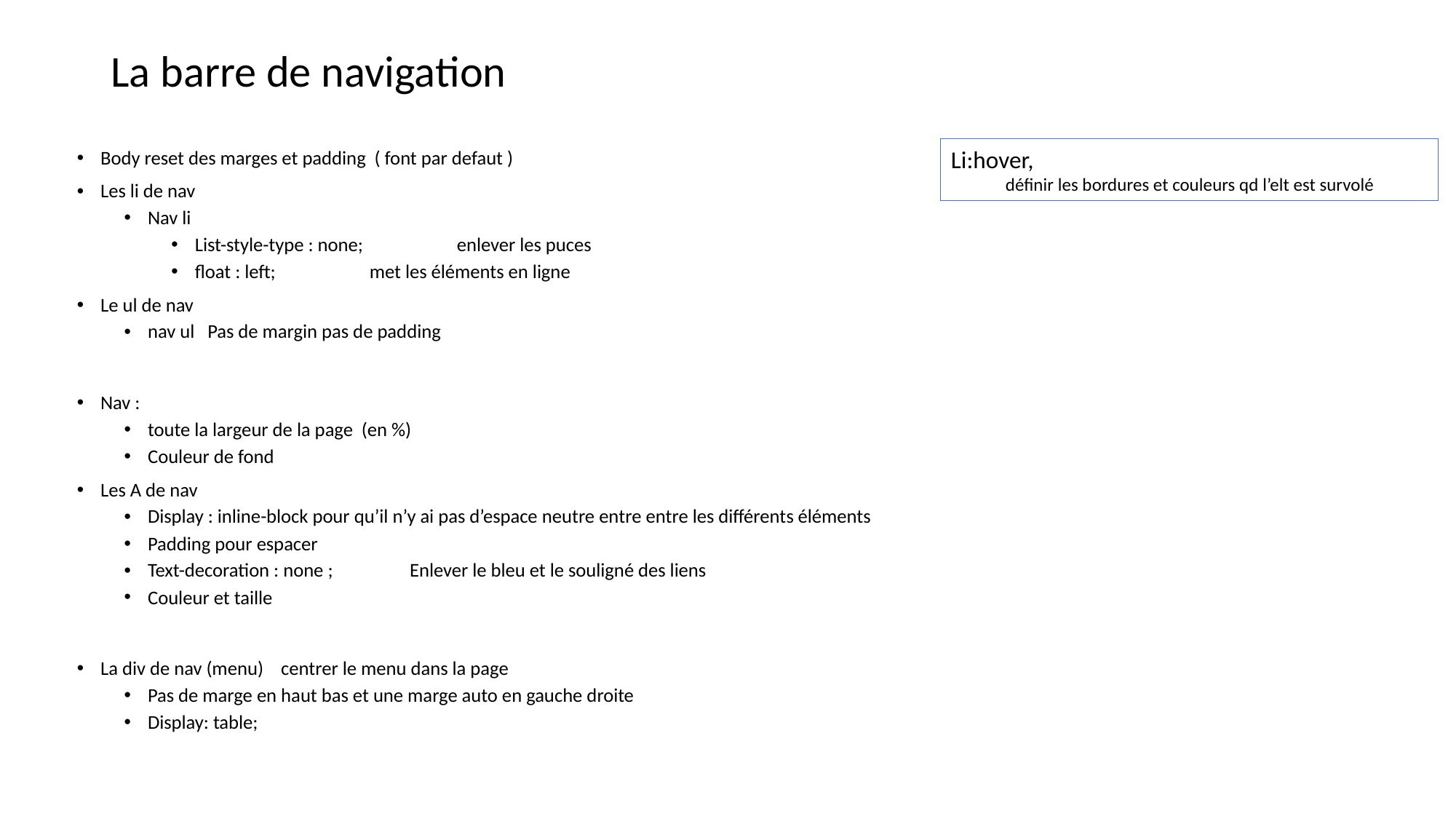

# La barre de navigation
Li:hover,
définir les bordures et couleurs qd l’elt est survolé
Body reset des marges et padding  ( font par defaut )
Les li de nav
Nav li
List-style-type : none;    	enlever les puces
float : left;    		met les éléments en ligne
Le ul de nav
nav ul   Pas de margin pas de padding

Nav :
toute la largeur de la page  (en %)
Couleur de fond
Les A de nav
Display : inline-block pour qu’il n’y ai pas d’espace neutre entre entre les différents éléments
Padding pour espacer
Text-decoration : none ;         	Enlever le bleu et le souligné des liens
Couleur et taille

La div de nav (menu)    centrer le menu dans la page
Pas de marge en haut bas et une marge auto en gauche droite
Display: table;